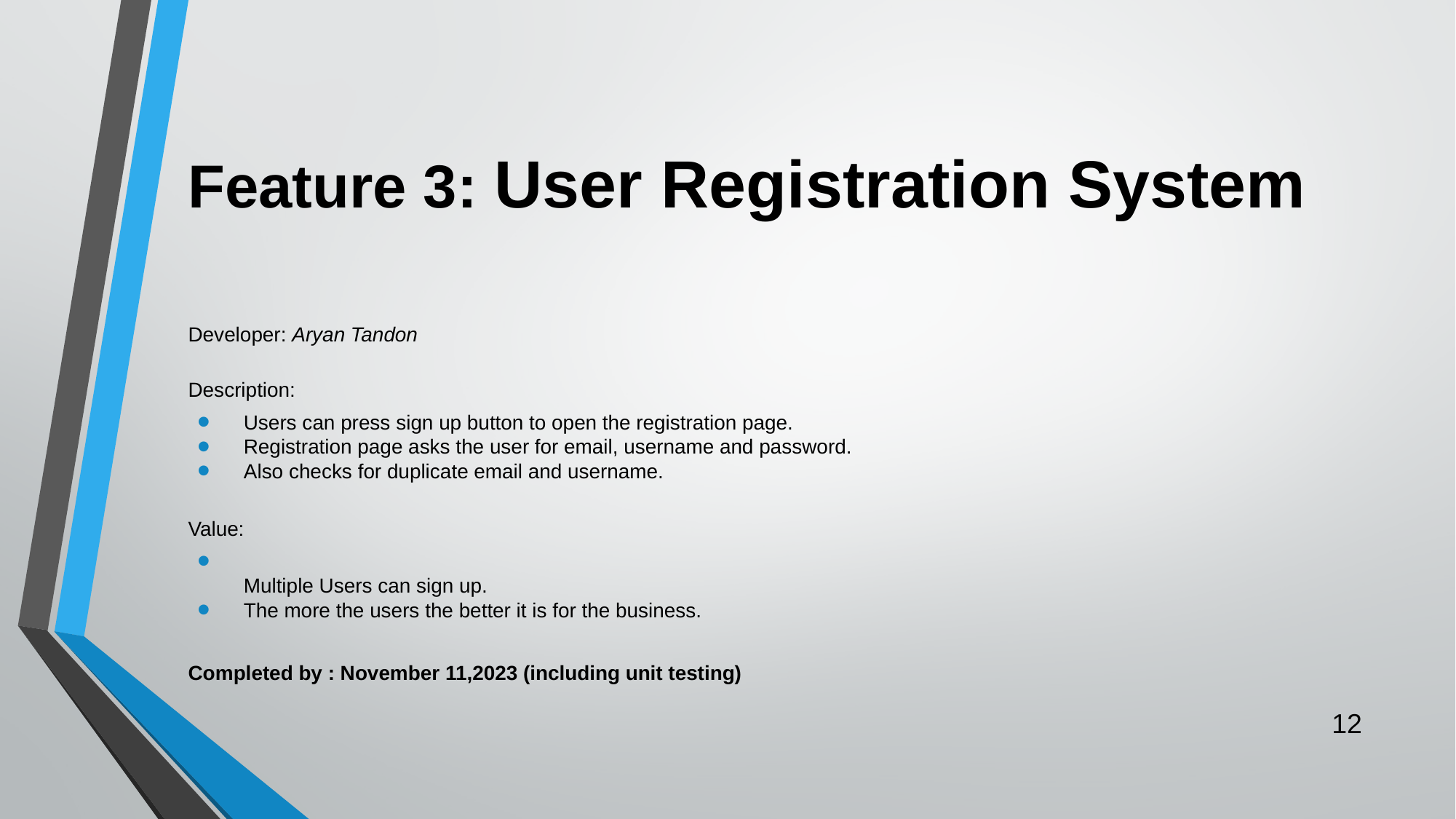

# Feature 3: User Registration System
Developer: Aryan Tandon

Description:
Users can press sign up button to open the registration page.
Registration page asks the user for email, username and password.
Also checks for duplicate email and username.
Value:
Multiple Users can sign up.
The more the users the better it is for the business.

Completed by : November 11,2023 (including unit testing)
12